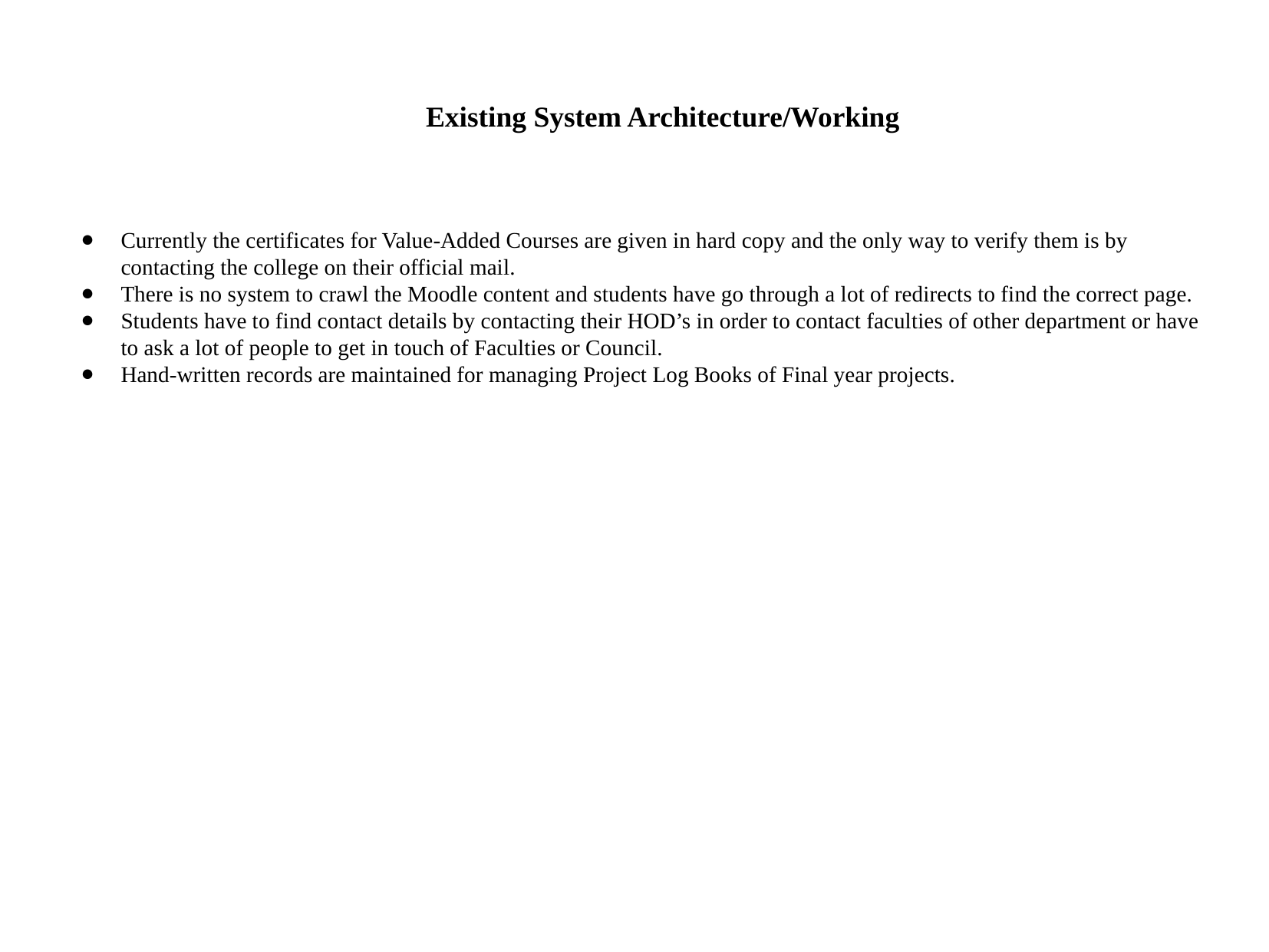

# Existing System Architecture/Working
Currently the certificates for Value-Added Courses are given in hard copy and the only way to verify them is by contacting the college on their official mail.
There is no system to crawl the Moodle content and students have go through a lot of redirects to find the correct page.
Students have to find contact details by contacting their HOD’s in order to contact faculties of other department or have to ask a lot of people to get in touch of Faculties or Council.
Hand-written records are maintained for managing Project Log Books of Final year projects.